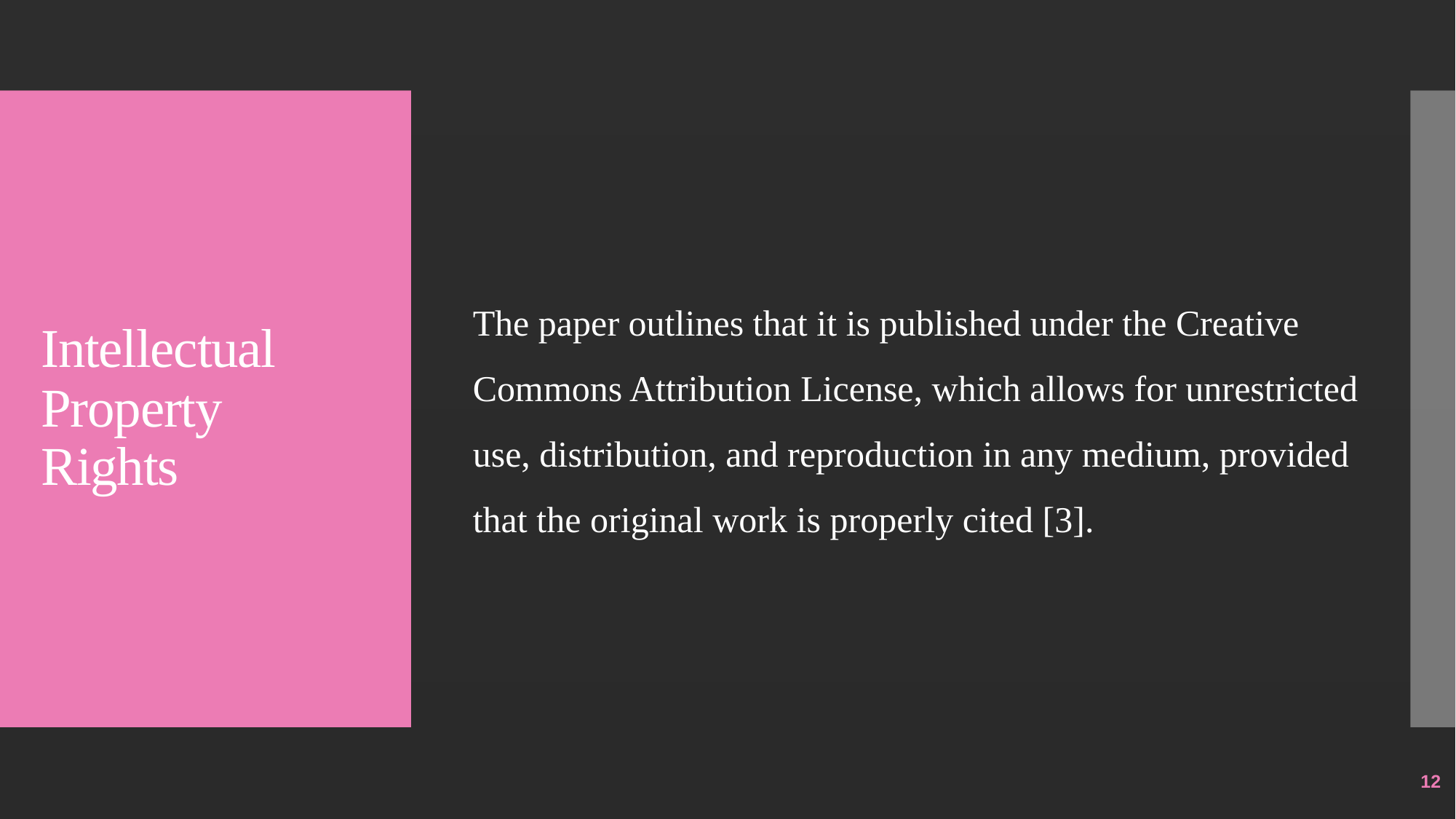

The paper outlines that it is published under the Creative Commons Attribution License, which allows for unrestricted use, distribution, and reproduction in any medium, provided that the original work is properly cited [3].
# Intellectual Property Rights
12